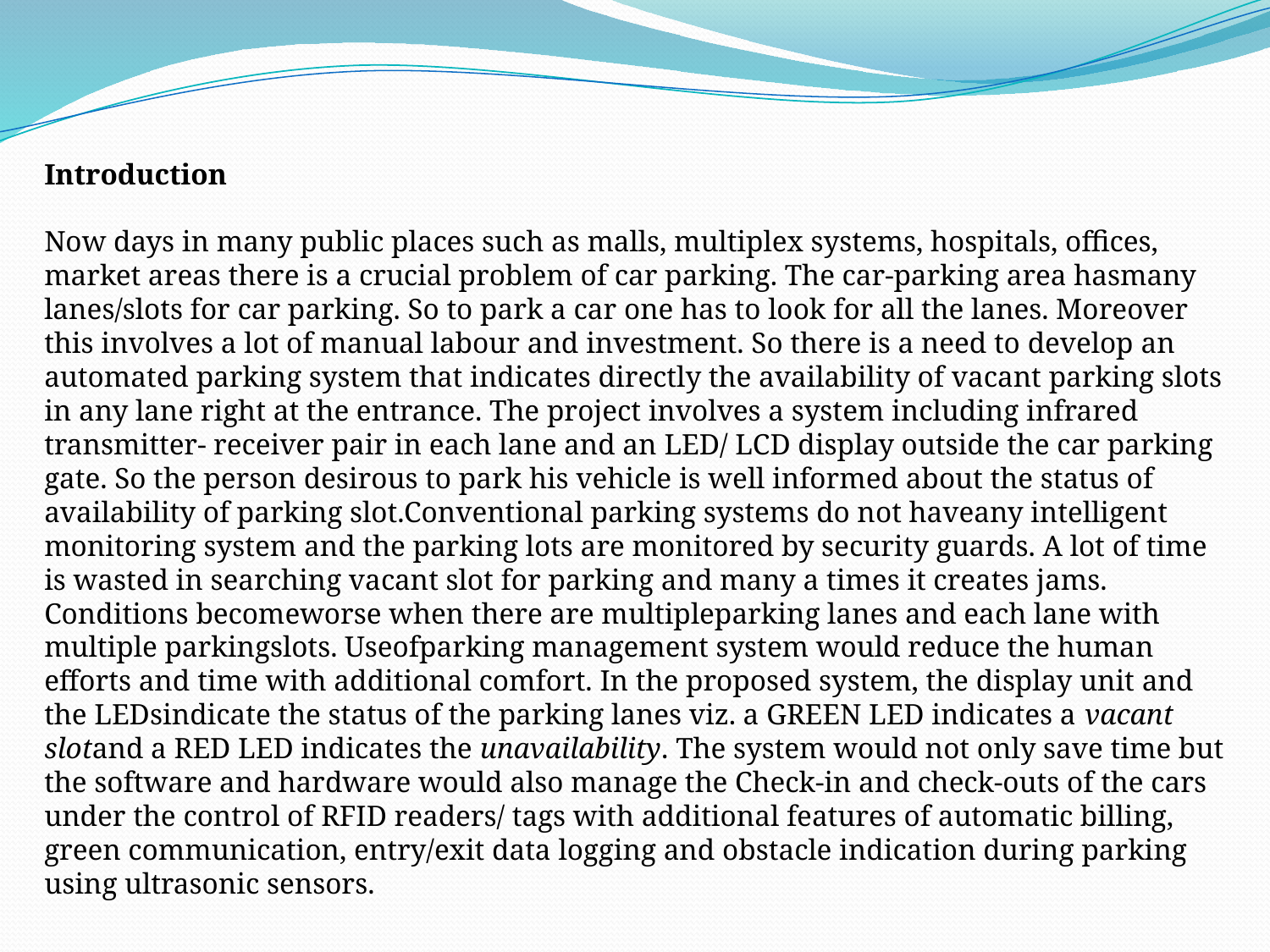

Introduction

Now days in many public places such as malls, multiplex systems, hospitals, offices, market areas there is a crucial problem of car parking. The car-parking area hasmany lanes/slots for car parking. So to park a car one has to look for all the lanes. Moreover this involves a lot of manual labour and investment. So there is a need to develop an automated parking system that indicates directly the availability of vacant parking slots in any lane right at the entrance. The project involves a system including infrared transmitter- receiver pair in each lane and an LED/ LCD display outside the car parking gate. So the person desirous to park his vehicle is well informed about the status of availability of parking slot.Conventional parking systems do not haveany intelligent monitoring system and the parking lots are monitored by security guards. A lot of time is wasted in searching vacant slot for parking and many a times it creates jams. Conditions becomeworse when there are multipleparking lanes and each lane with multiple parkingslots. Useofparking management system would reduce the human efforts and time with additional comfort. In the proposed system, the display unit and the LEDsindicate the status of the parking lanes viz. a GREEN LED indicates a vacant slotand a RED LED indicates the unavailability. The system would not only save time but the software and hardware would also manage the Check-in and check-outs of the cars under the control of RFID readers/ tags with additional features of automatic billing, green communication, entry/exit data logging and obstacle indication during parking using ultrasonic sensors.